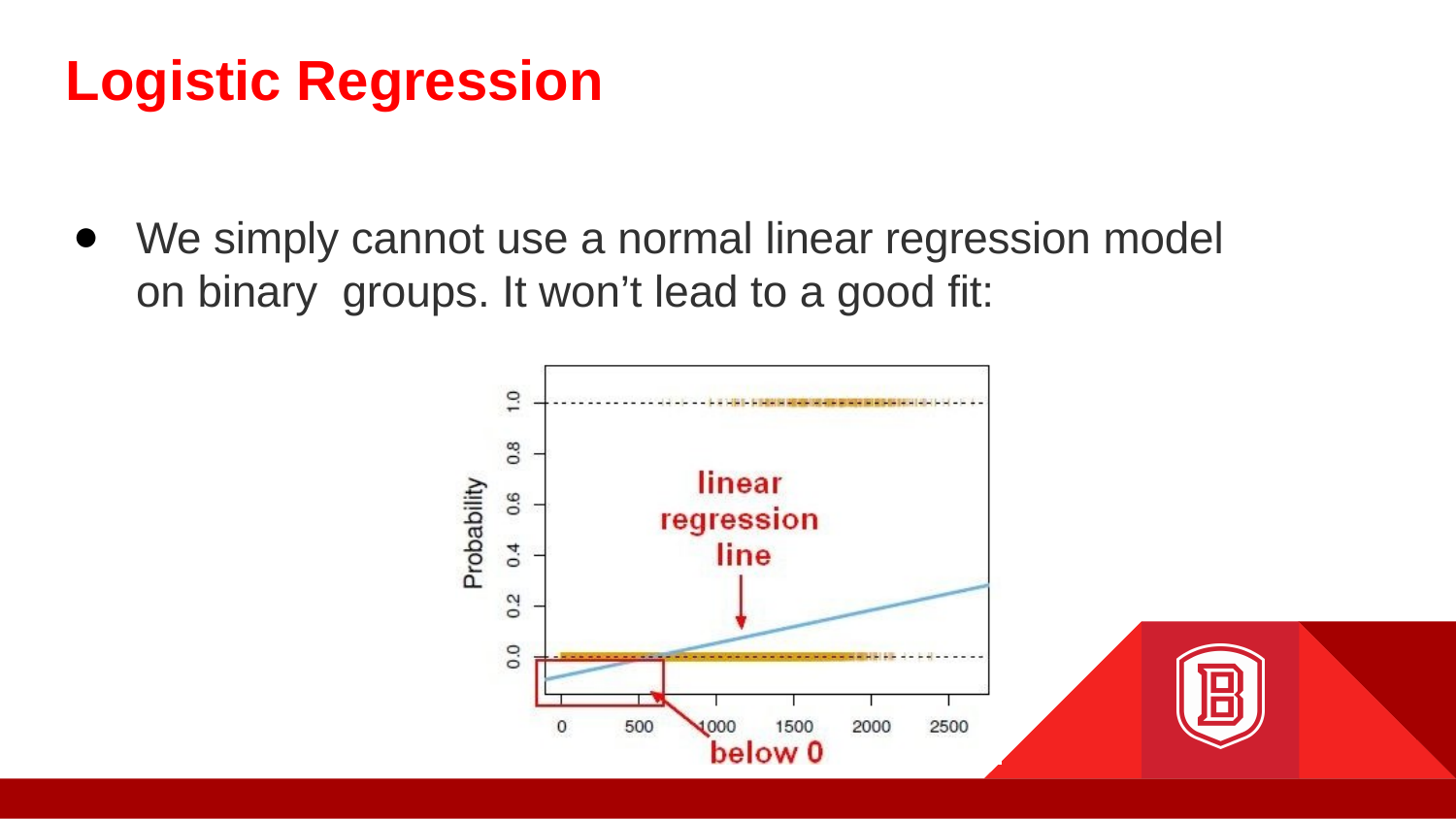

# Logistic Regression
We simply cannot use a normal linear regression model on binary  groups. It won’t lead to a good fit: